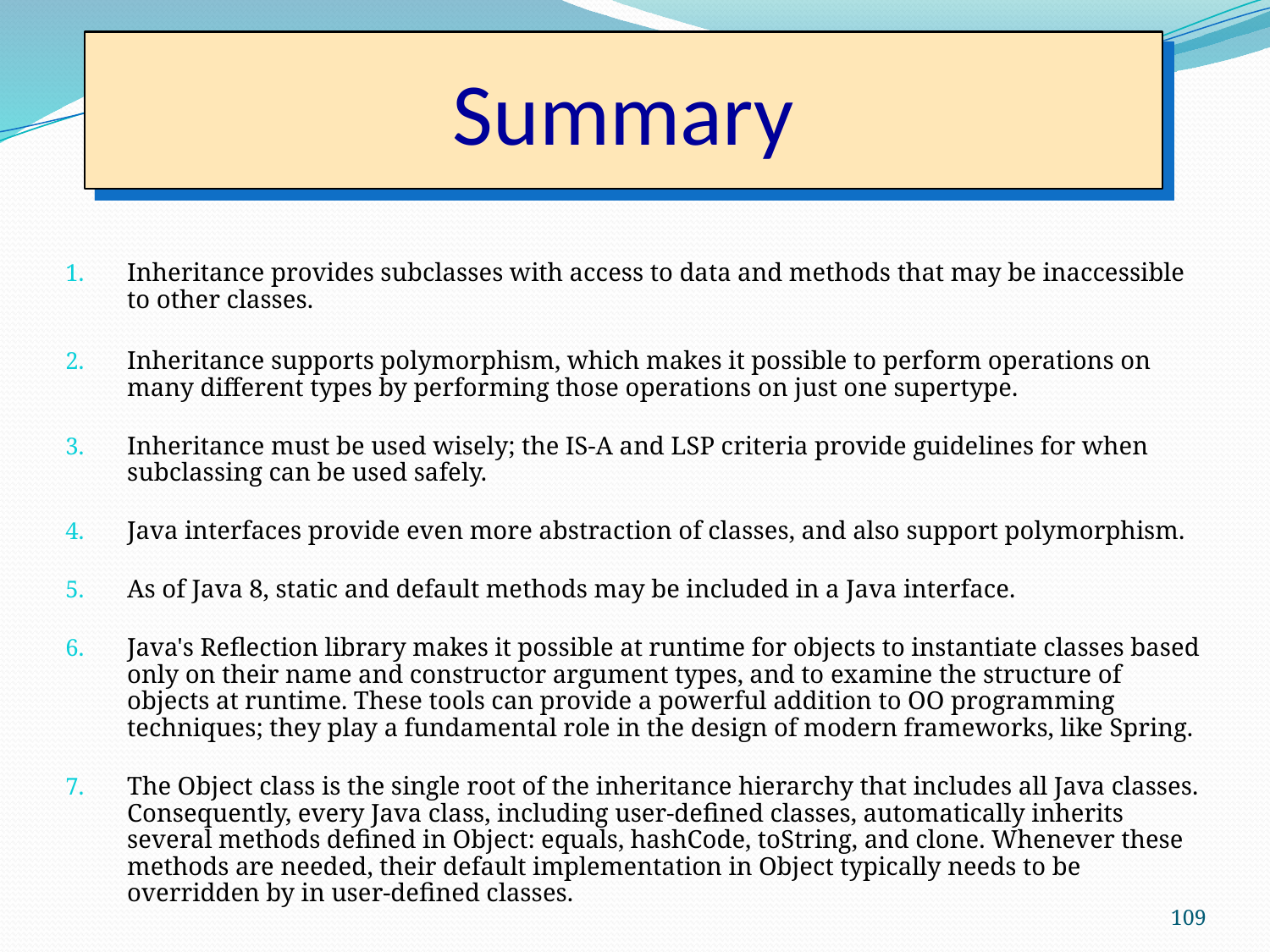

# Summary
Inheritance provides subclasses with access to data and methods that may be inaccessible to other classes.
Inheritance supports polymorphism, which makes it possible to perform operations on many different types by performing those operations on just one supertype.
Inheritance must be used wisely; the IS-A and LSP criteria provide guidelines for when subclassing can be used safely.
Java interfaces provide even more abstraction of classes, and also support polymorphism.
As of Java 8, static and default methods may be included in a Java interface.
Java's Reflection library makes it possible at runtime for objects to instantiate classes based only on their name and constructor argument types, and to examine the structure of objects at runtime. These tools can provide a powerful addition to OO programming techniques; they play a fundamental role in the design of modern frameworks, like Spring.
The Object class is the single root of the inheritance hierarchy that includes all Java classes. Consequently, every Java class, including user-defined classes, automatically inherits several methods defined in Object: equals, hashCode, toString, and clone. Whenever these methods are needed, their default implementation in Object typically needs to be overridden by in user-defined classes.

109